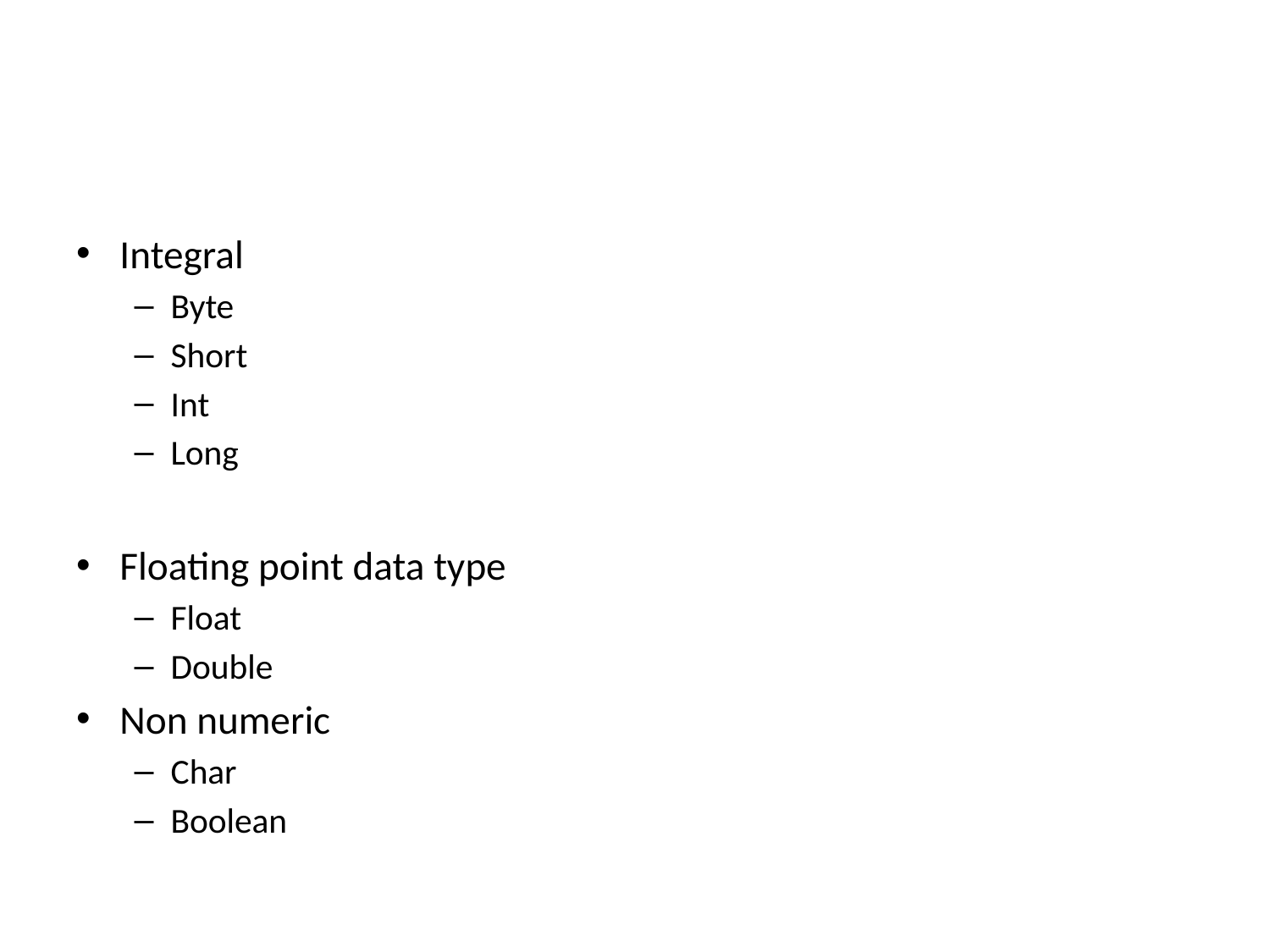

#
Integral
Byte
Short
Int
Long

Floating point data type
Float
Double
Non numeric
Char
Boolean